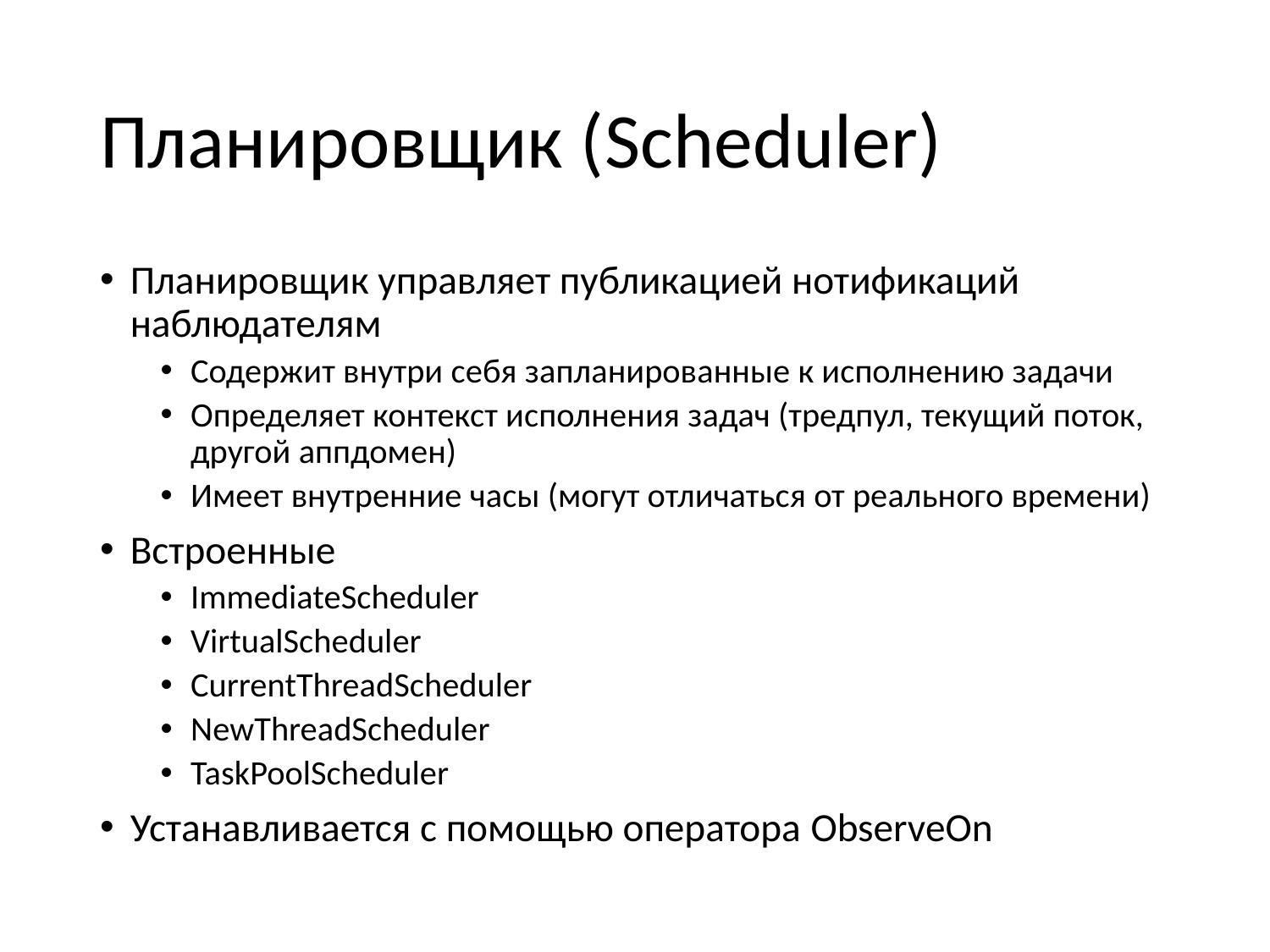

# Планировщик (Scheduler)
Планировщик управляет публикацией нотификаций наблюдателям
Содержит внутри себя запланированные к исполнению задачи
Определяет контекст исполнения задач (тредпул, текущий поток, другой аппдомен)
Имеет внутренние часы (могут отличаться от реального времени)
Встроенные
ImmediateScheduler
VirtualScheduler
CurrentThreadScheduler
NewThreadScheduler
TaskPoolScheduler
Устанавливается с помощью оператора ObserveOn